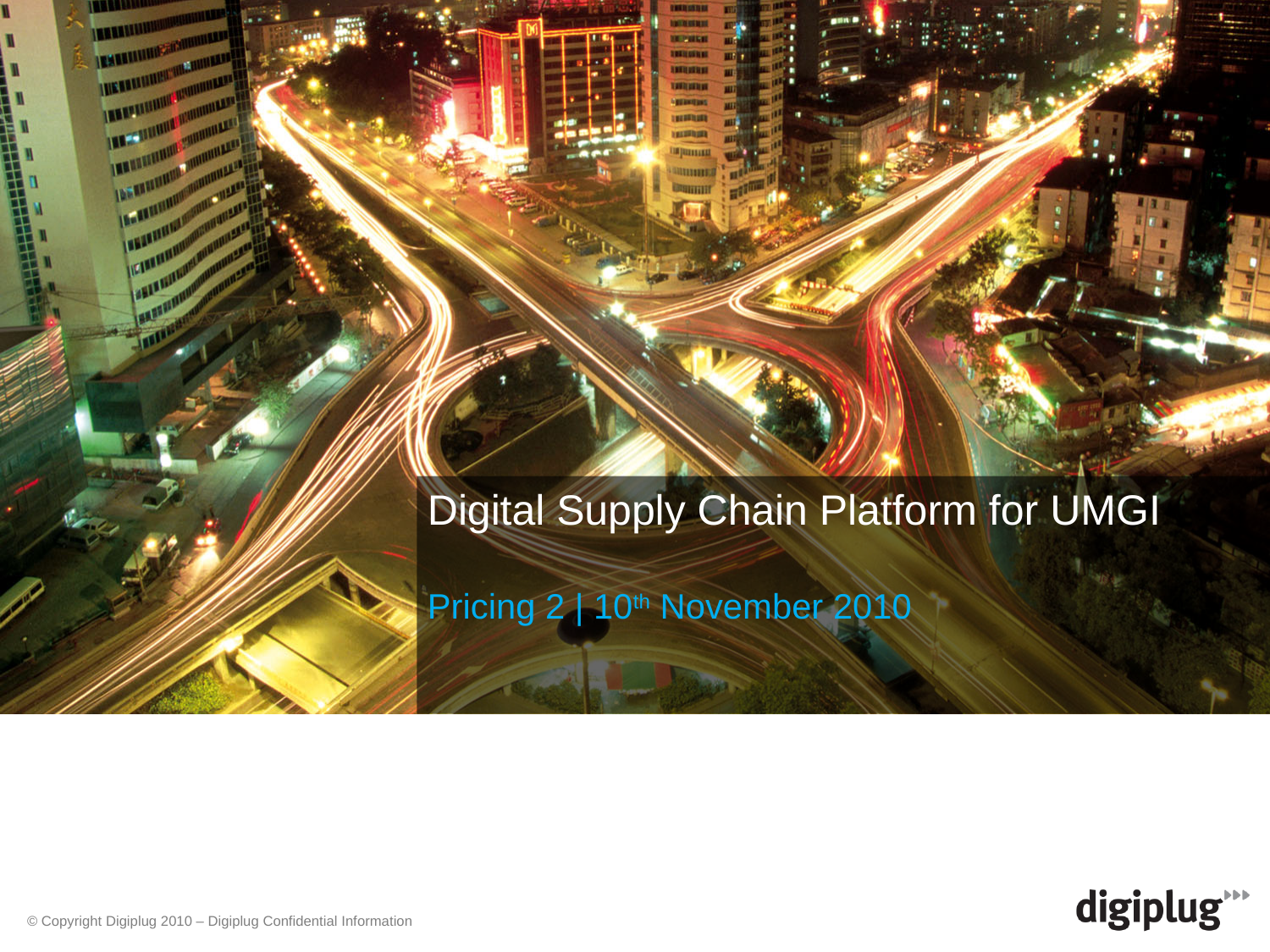

# Digital Supply Chain Platform for UMGI Pricing 2 | 10th November 2010